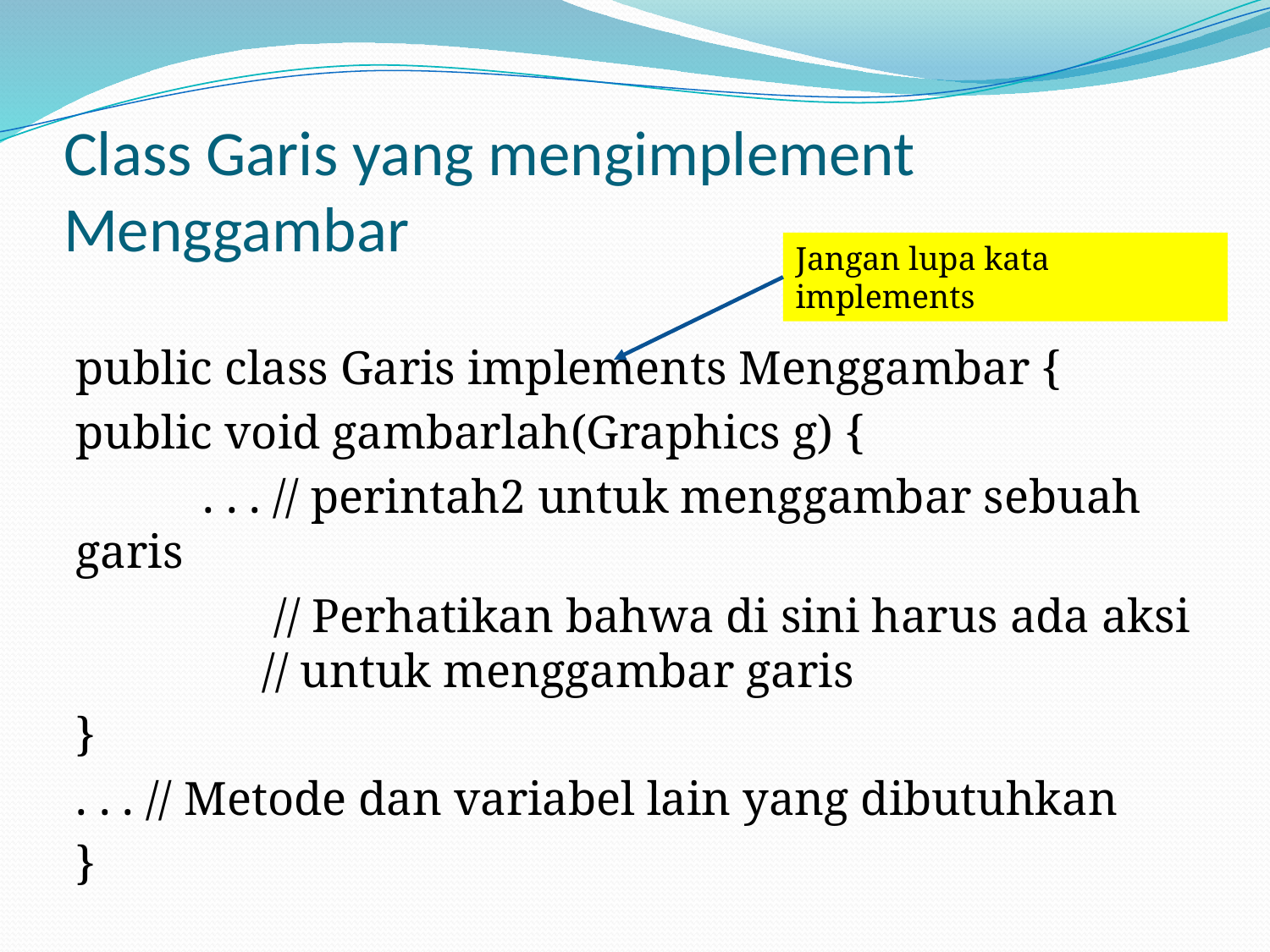

# Class Garis yang mengimplement Menggambar
Jangan lupa kata implements

public class Garis implements Menggambar {
public void gambarlah(Graphics g) {
	. . . // perintah2 untuk menggambar sebuah garis
	      // Perhatikan bahwa di sini harus ada aksi    	     // untuk menggambar garis
}
. . . // Metode dan variabel lain yang dibutuhkan
}